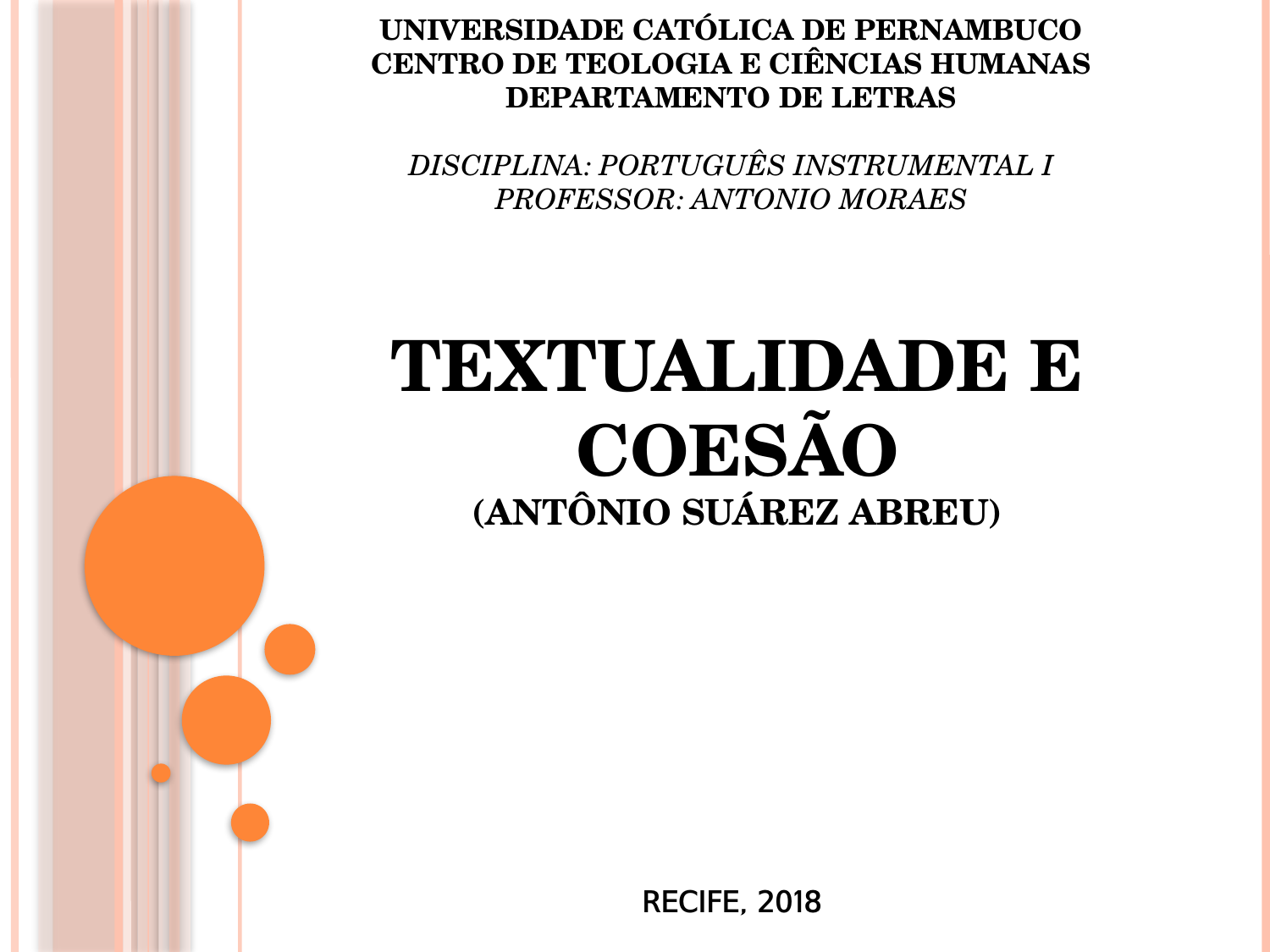

Universidade católica de Pernambuco
Centro de teologia e ciências humanas
Departamento de letras

Disciplina: português Instrumental I
Professor: antonio moraes
# Textualidade e Coesão (Antônio Suárez Abreu)
RECIFE, 2018